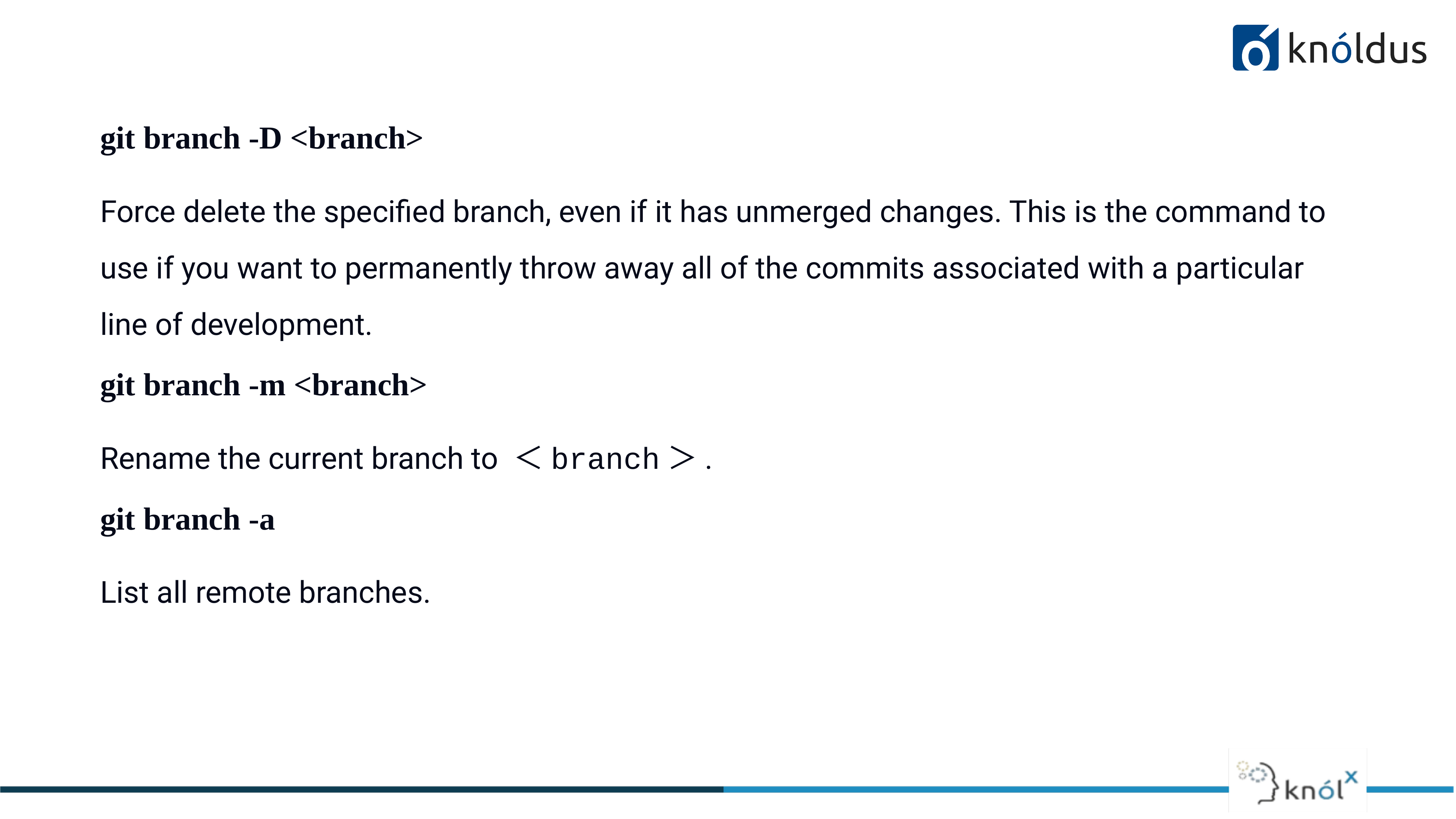

#
git branch -D <branch>
Force delete the specified branch, even if it has unmerged changes. This is the command to use if you want to permanently throw away all of the commits associated with a particular line of development.
git branch -m <branch>
Rename the current branch to ＜branch＞.
git branch -a
List all remote branches.